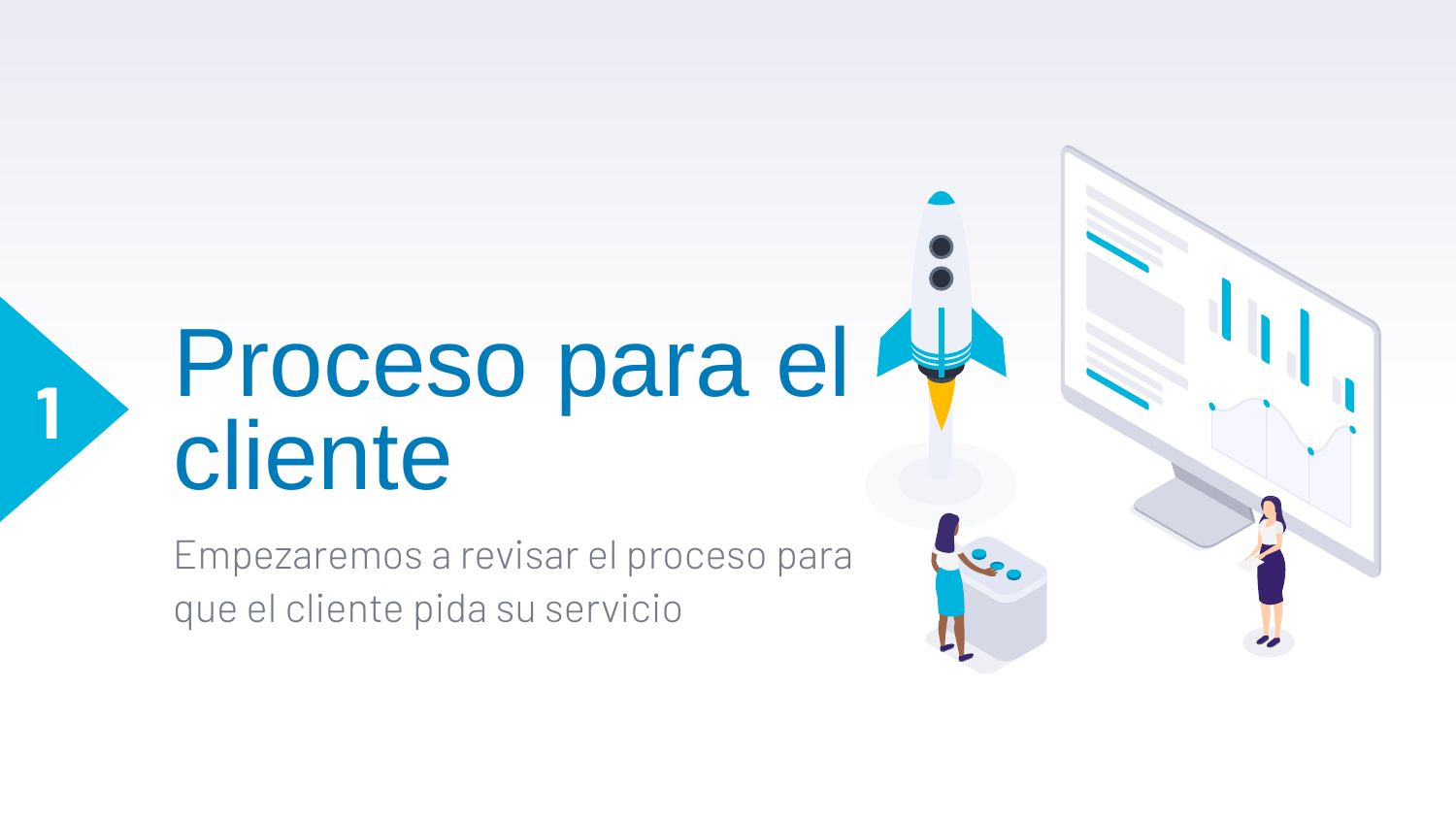

1
# Proceso para el cliente
Empezaremos a revisar el proceso para que el cliente pida su servicio